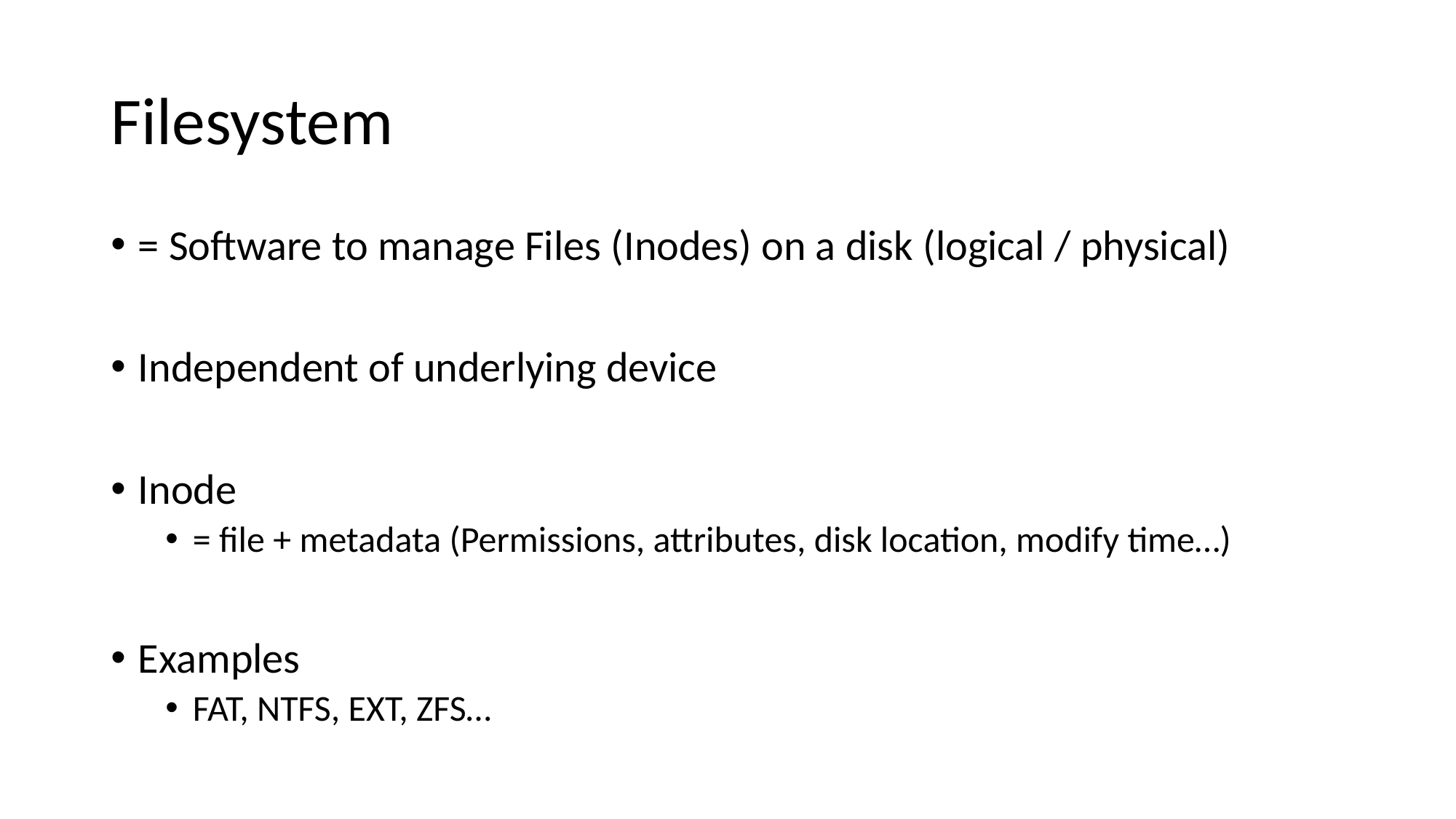

# Filesystem
= Software to manage Files (Inodes) on a disk (logical / physical)

Independent of underlying device

Inode
= file + metadata (Permissions, attributes, disk location, modify time…)

Examples
FAT, NTFS, EXT, ZFS…